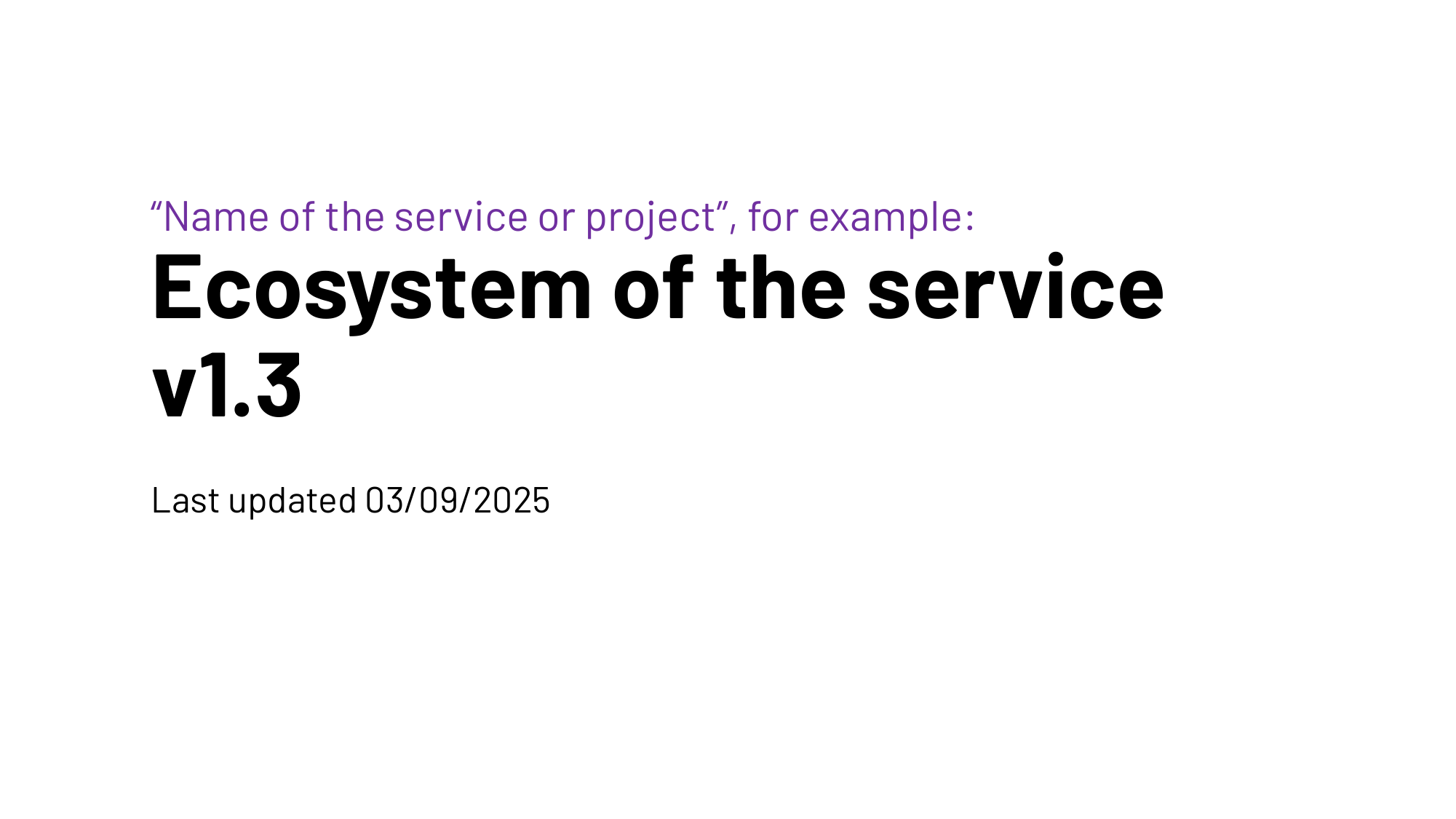

# “Name of the service or project”, for example: Ecosystem of the service v1.3
Last updated 03/09/2025